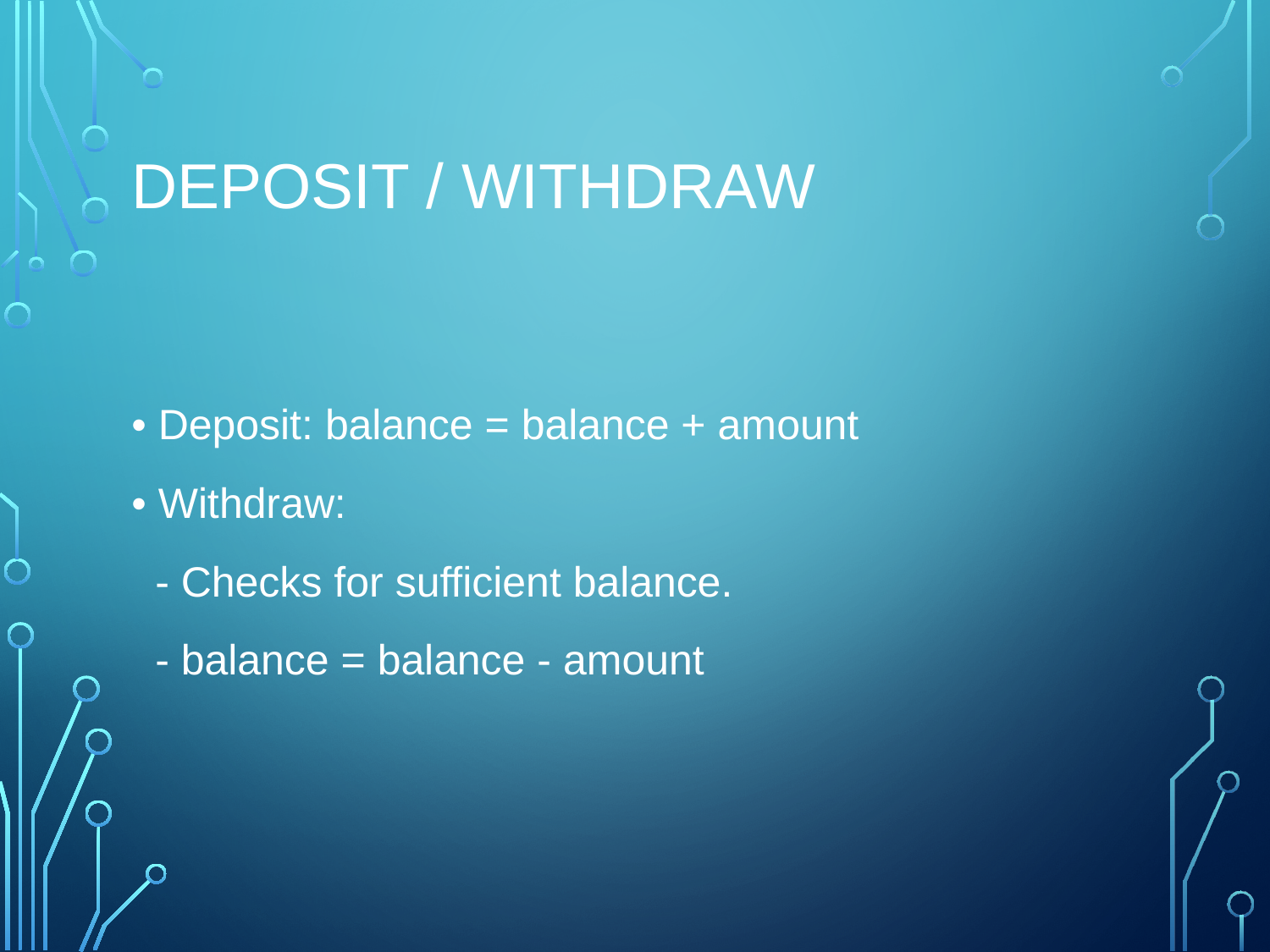

# Deposit / Withdraw

• Deposit: balance = balance + amount
• Withdraw:
  - Checks for sufficient balance.
  - balance = balance - amount